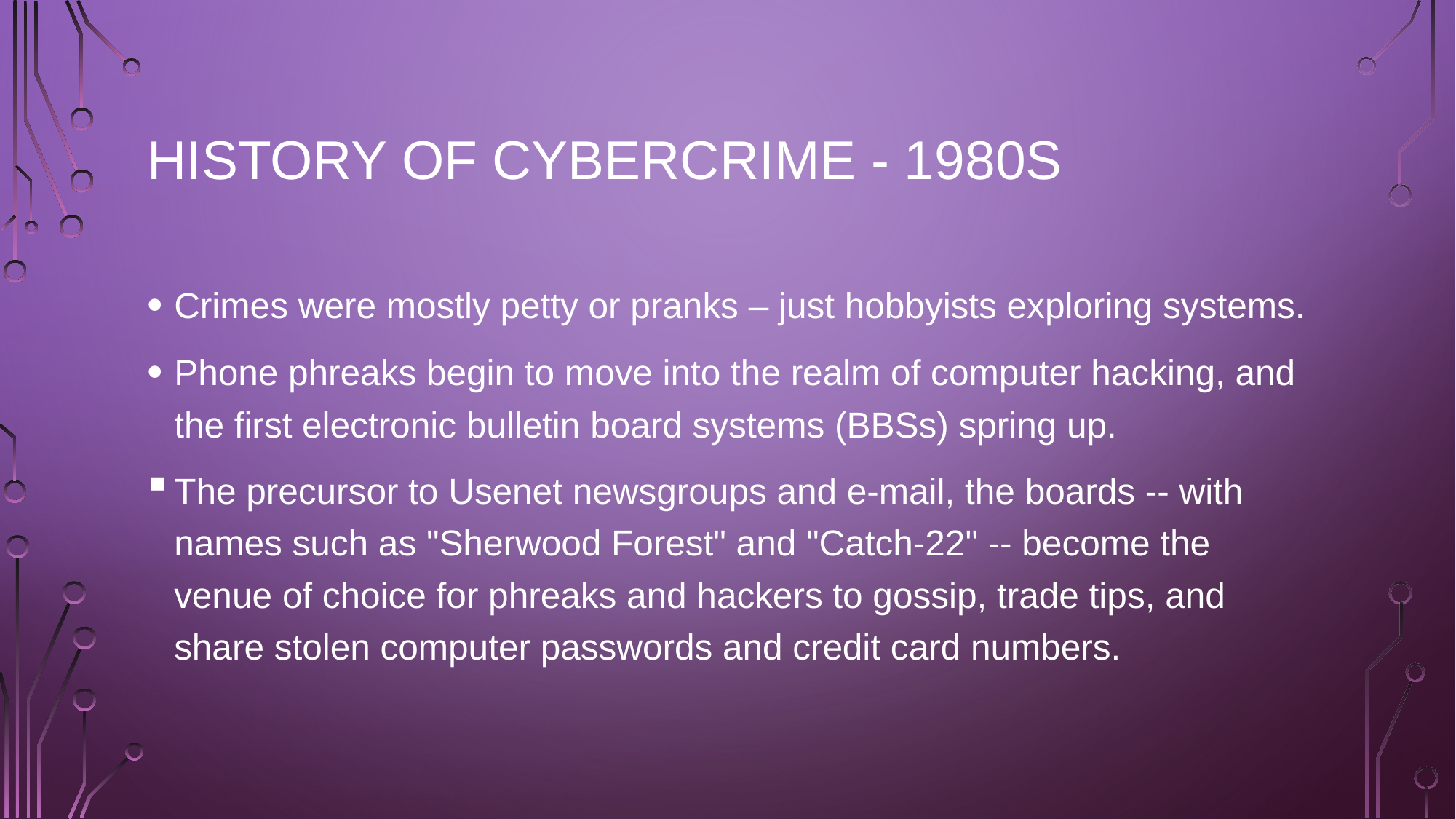

# History of Cybercrime - 1980s
Crimes were mostly petty or pranks – just hobbyists exploring systems.
Phone phreaks begin to move into the realm of computer hacking, and the first electronic bulletin board systems (BBSs) spring up.
The precursor to Usenet newsgroups and e-mail, the boards -- with names such as "Sherwood Forest" and "Catch-22" -- become the venue of choice for phreaks and hackers to gossip, trade tips, and share stolen computer passwords and credit card numbers.